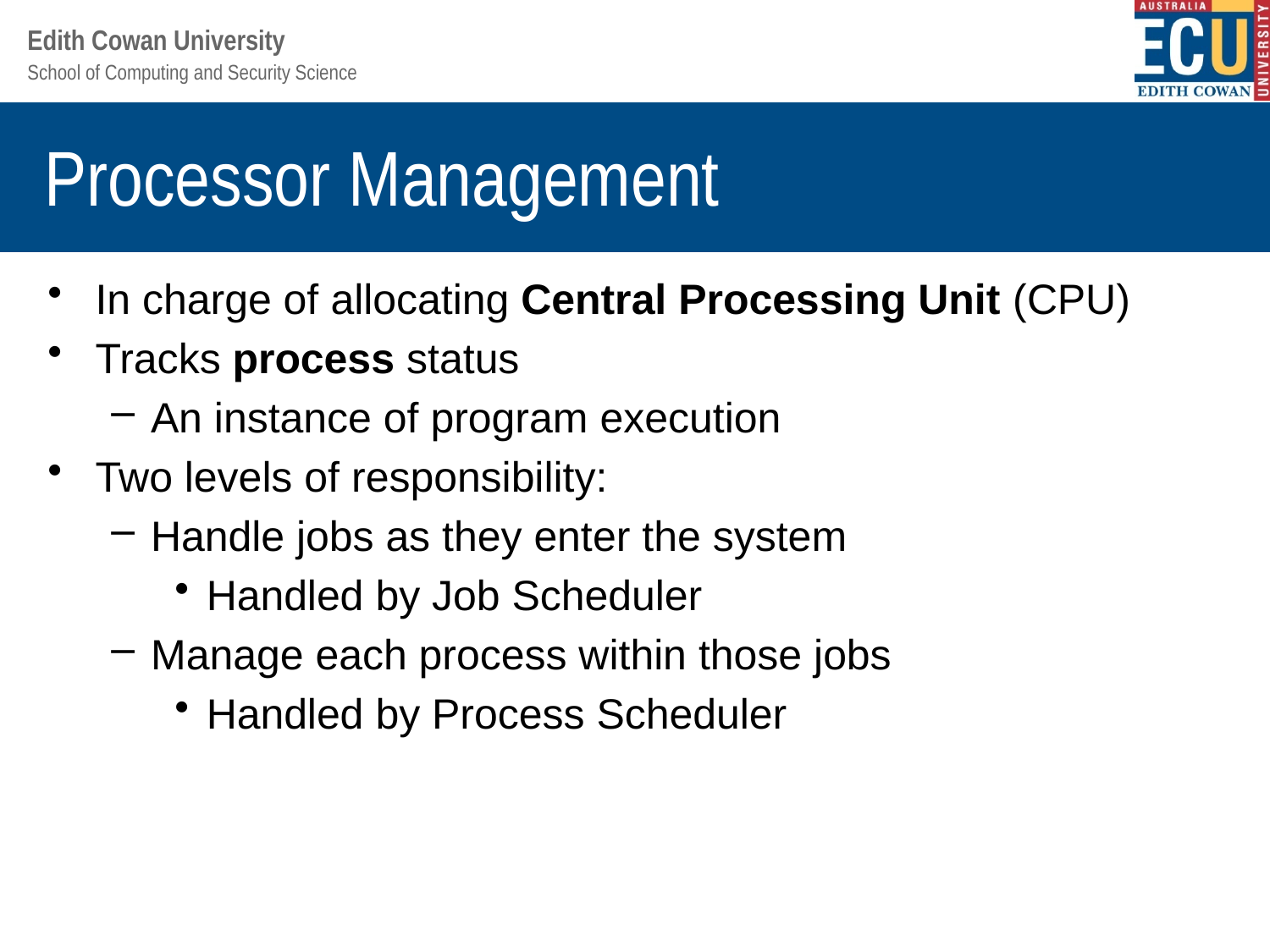

# Processor Management
In charge of allocating Central Processing Unit (CPU)
Tracks process status
An instance of program execution
Two levels of responsibility:
Handle jobs as they enter the system
Handled by Job Scheduler
Manage each process within those jobs
Handled by Process Scheduler

Understanding Operating Systems, Sixth Edition
25